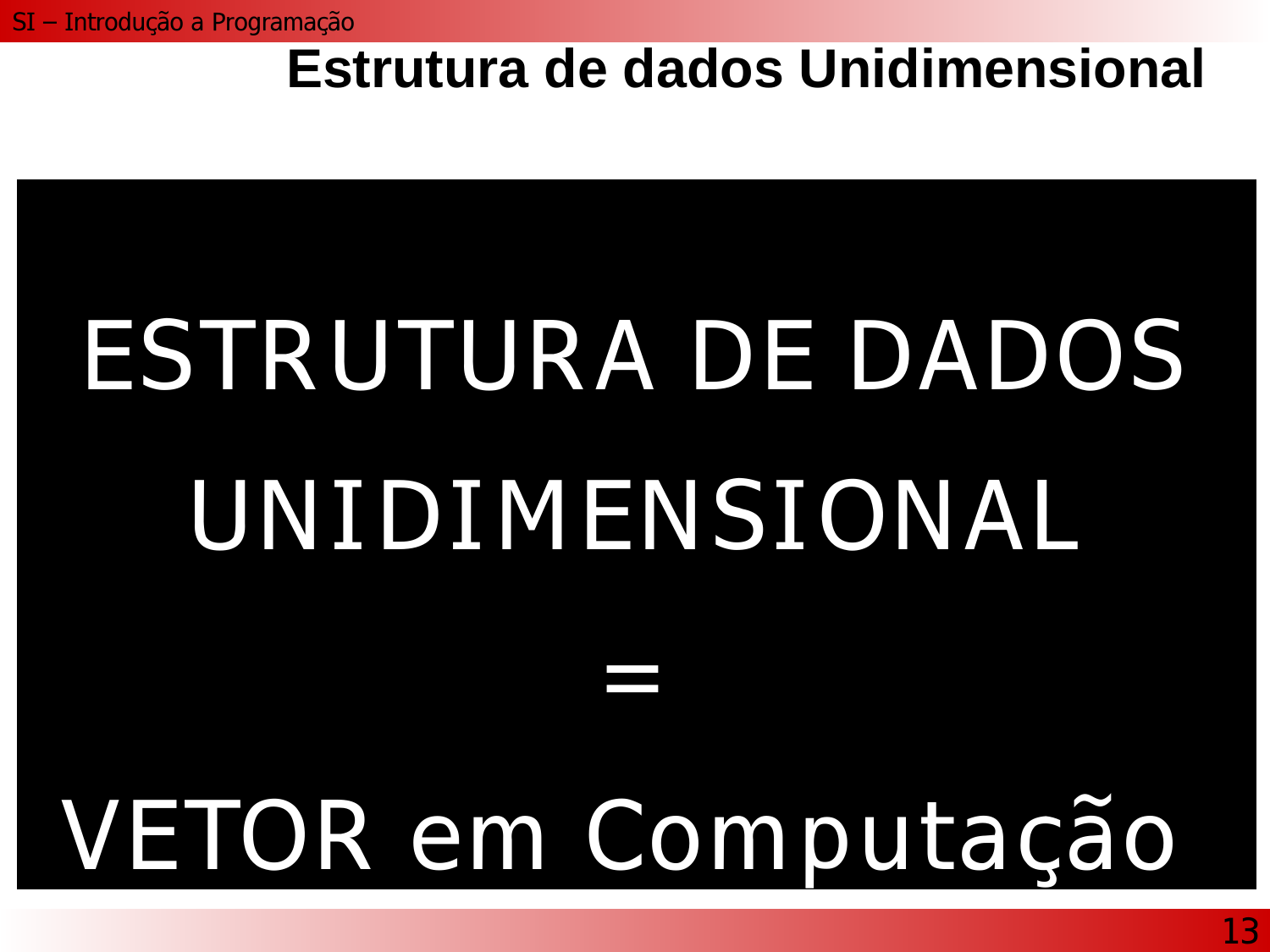

# Estrutura de dados Unidimensional

ESTRUTURA DE DADOS
UNIDIMENSIONAL
=
VETOR em Computação

13